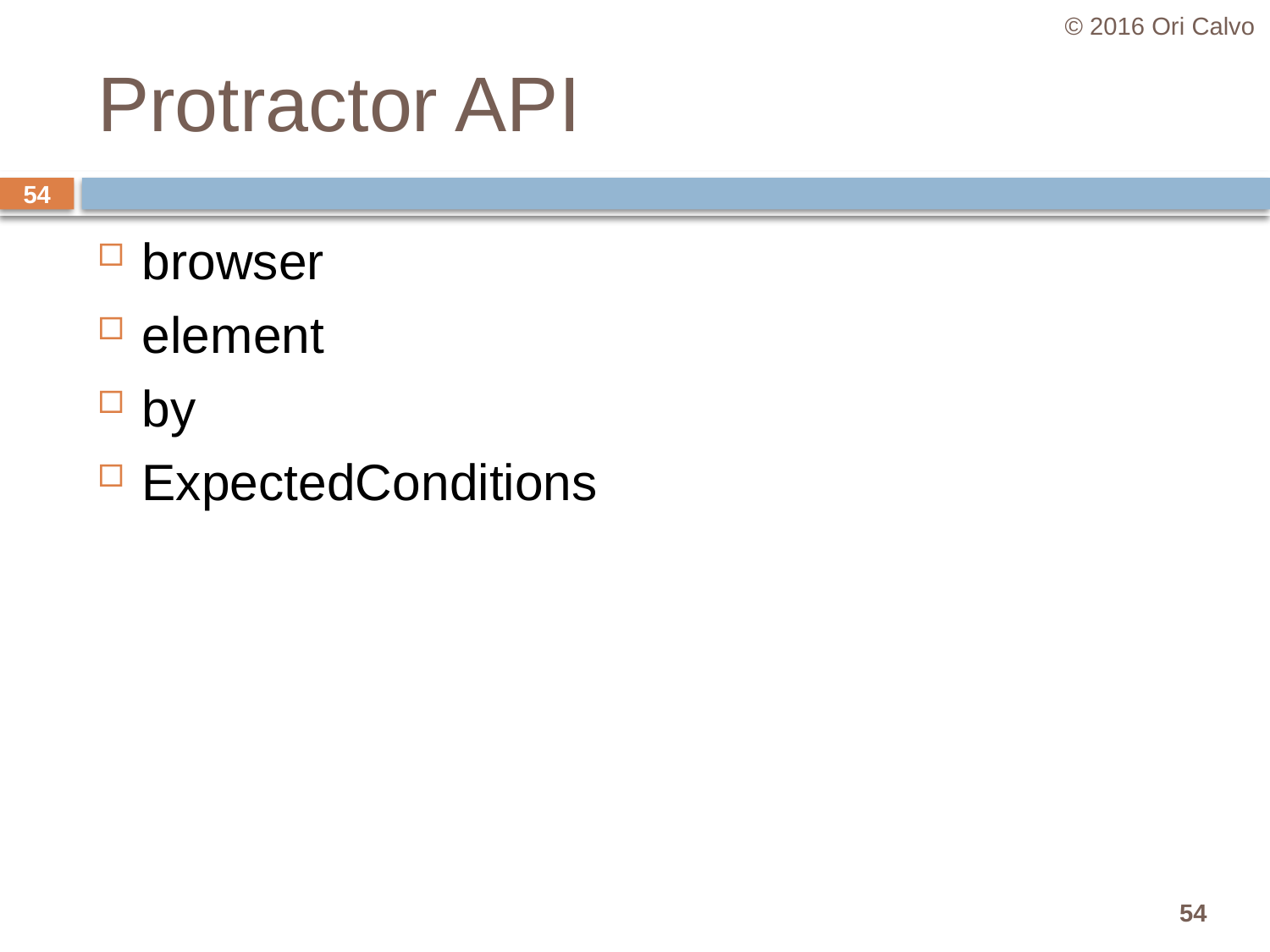

© 2016 Ori Calvo
# Protractor API
54
browser
element
by
ExpectedConditions